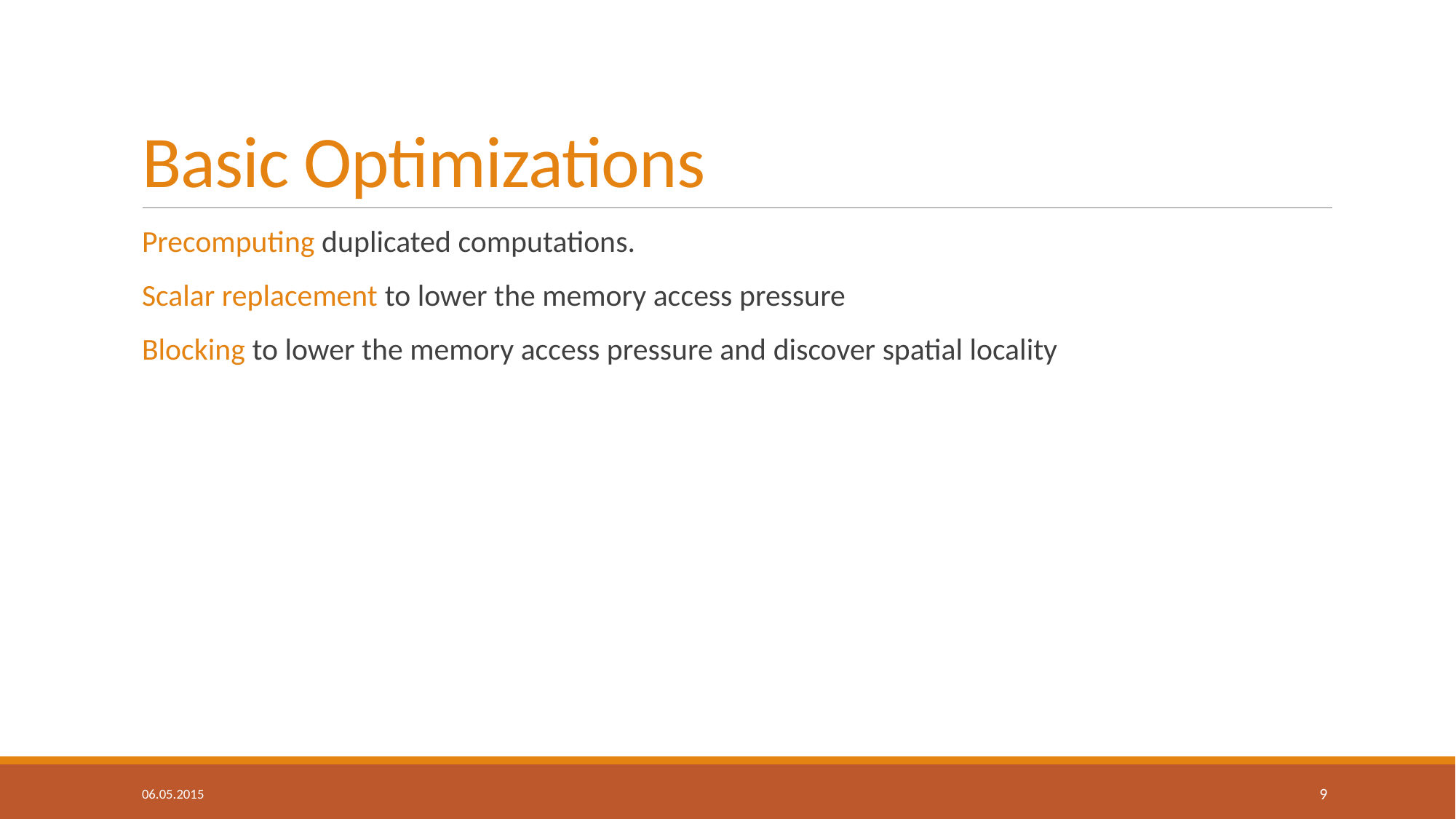

# Basic Optimizations
Precomputing duplicated computations.
Scalar replacement to lower the memory access pressure
Blocking to lower the memory access pressure and discover spatial locality
06.05.2015
9